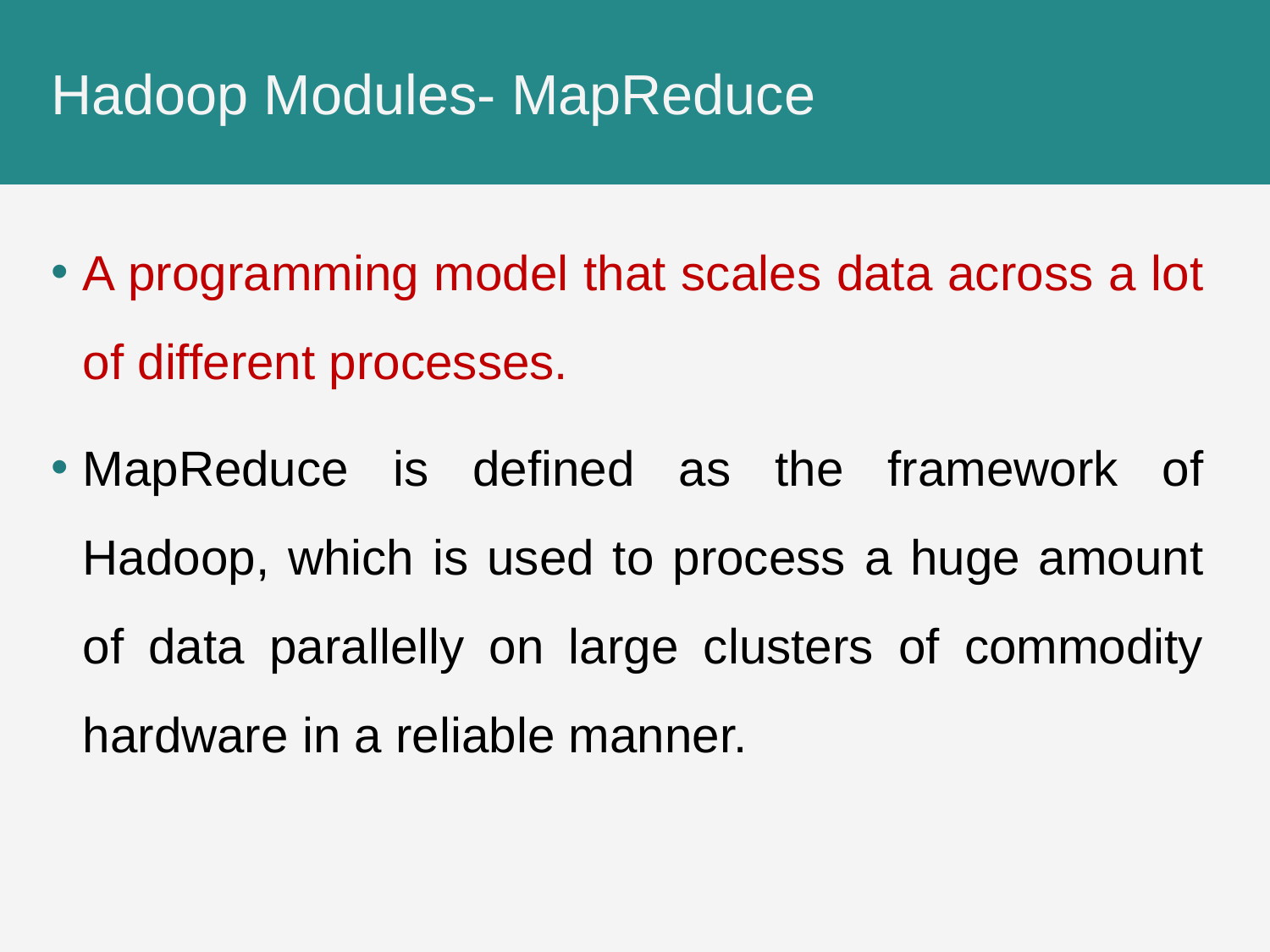

# Hadoop Modules- MapReduce
A programming model that scales data across a lot of different processes.
MapReduce is defined as the framework of Hadoop, which is used to process a huge amount of data parallelly on large clusters of commodity hardware in a reliable manner.